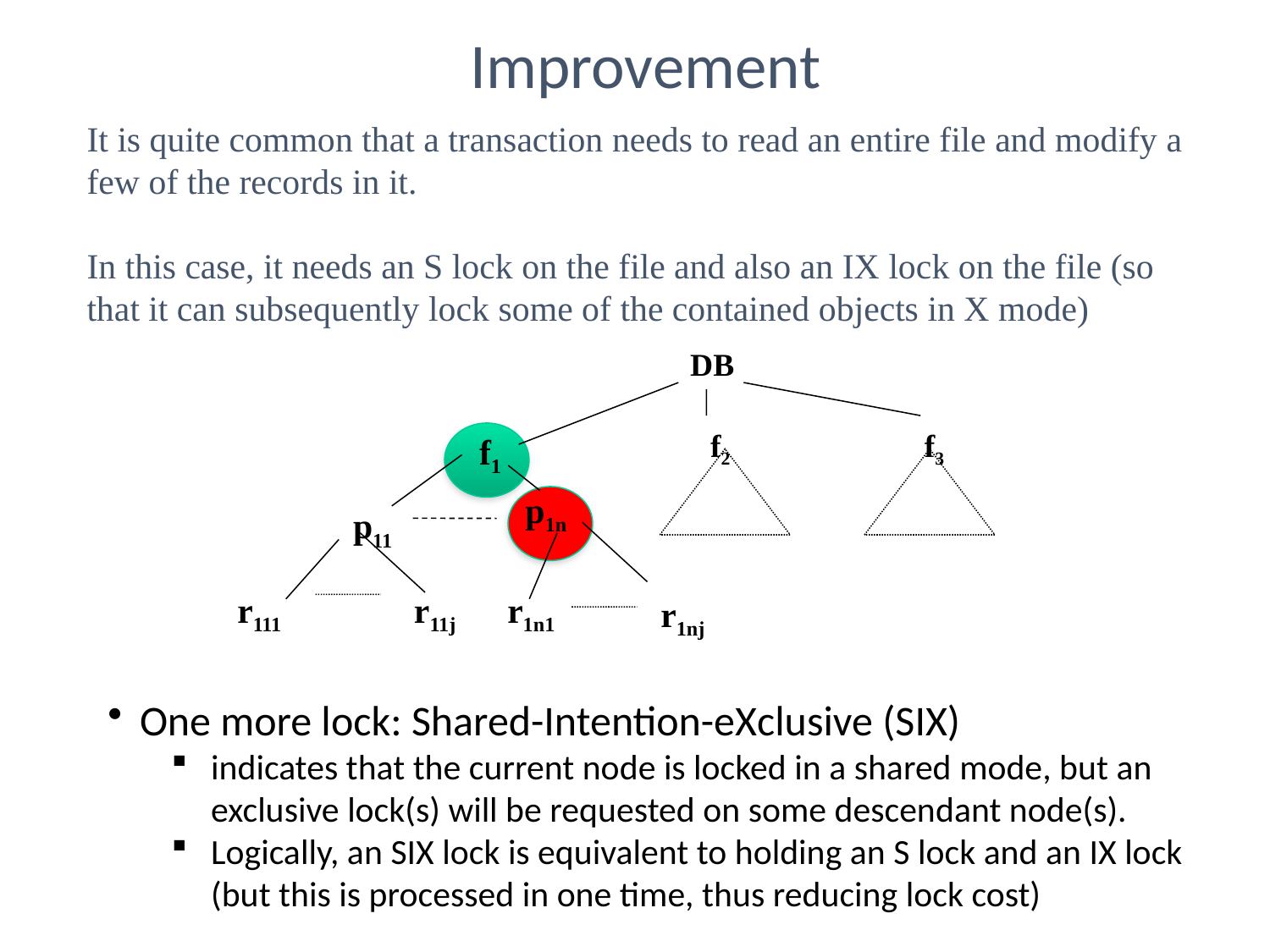

Improvement
It is quite common that a transaction needs to read an entire file and modify a few of the records in it.

In this case, it needs an S lock on the file and also an IX lock on the file (so that it can subsequently lock some of the contained objects in X mode)
DB

f2
f3
f1

p1n
p11

r111
r11j
r1n1
r1nj

One more lock: Shared-Intention-eXclusive (SIX)
indicates that the current node is locked in a shared mode, but an exclusive lock(s) will be requested on some descendant node(s).
Logically, an SIX lock is equivalent to holding an S lock and an IX lock (but this is processed in one time, thus reducing lock cost)